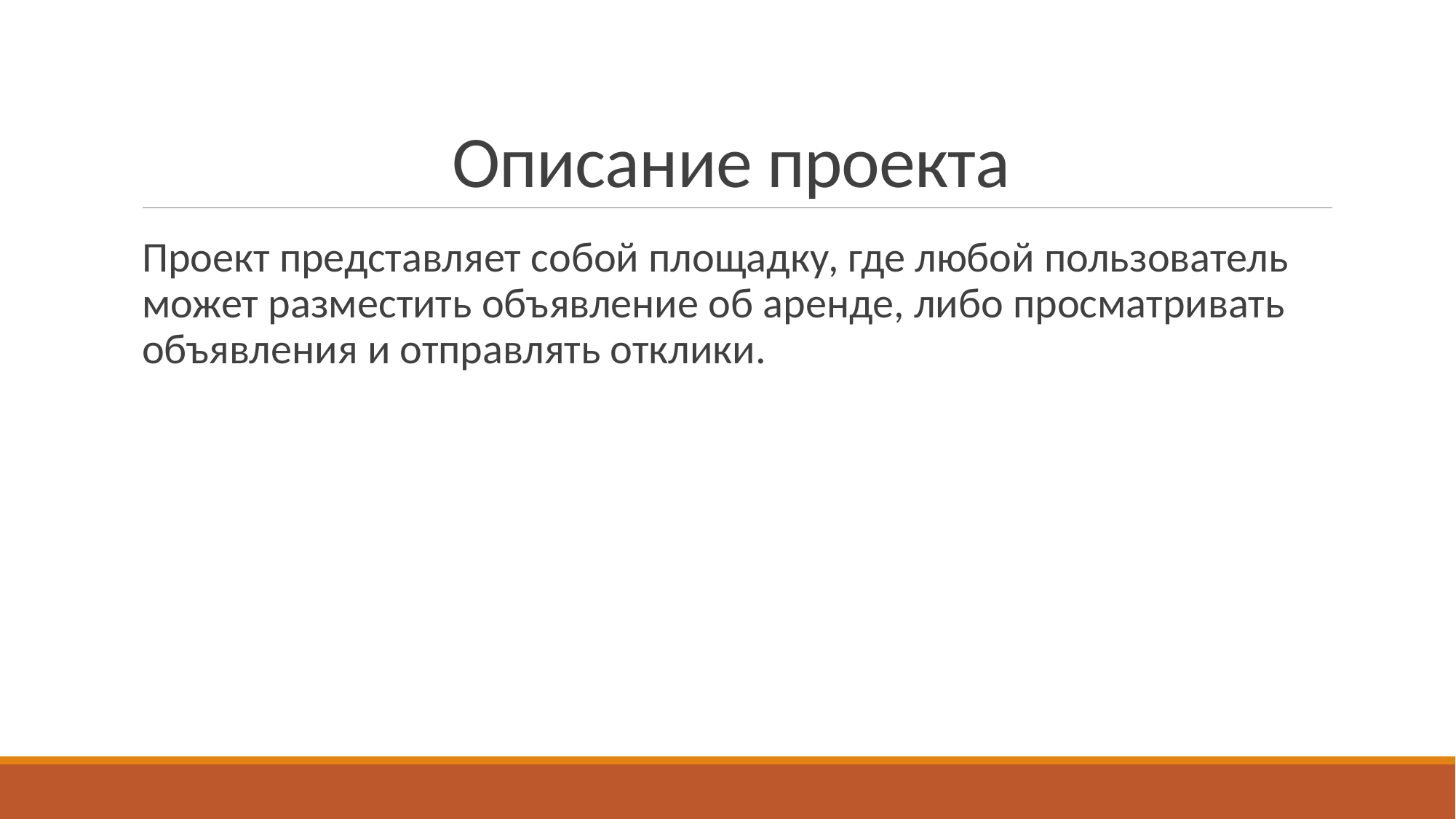

# Описание проекта
Проект представляет собой площадку, где любой пользователь может разместить объявление об аренде, либо просматривать объявления и отправлять отклики.